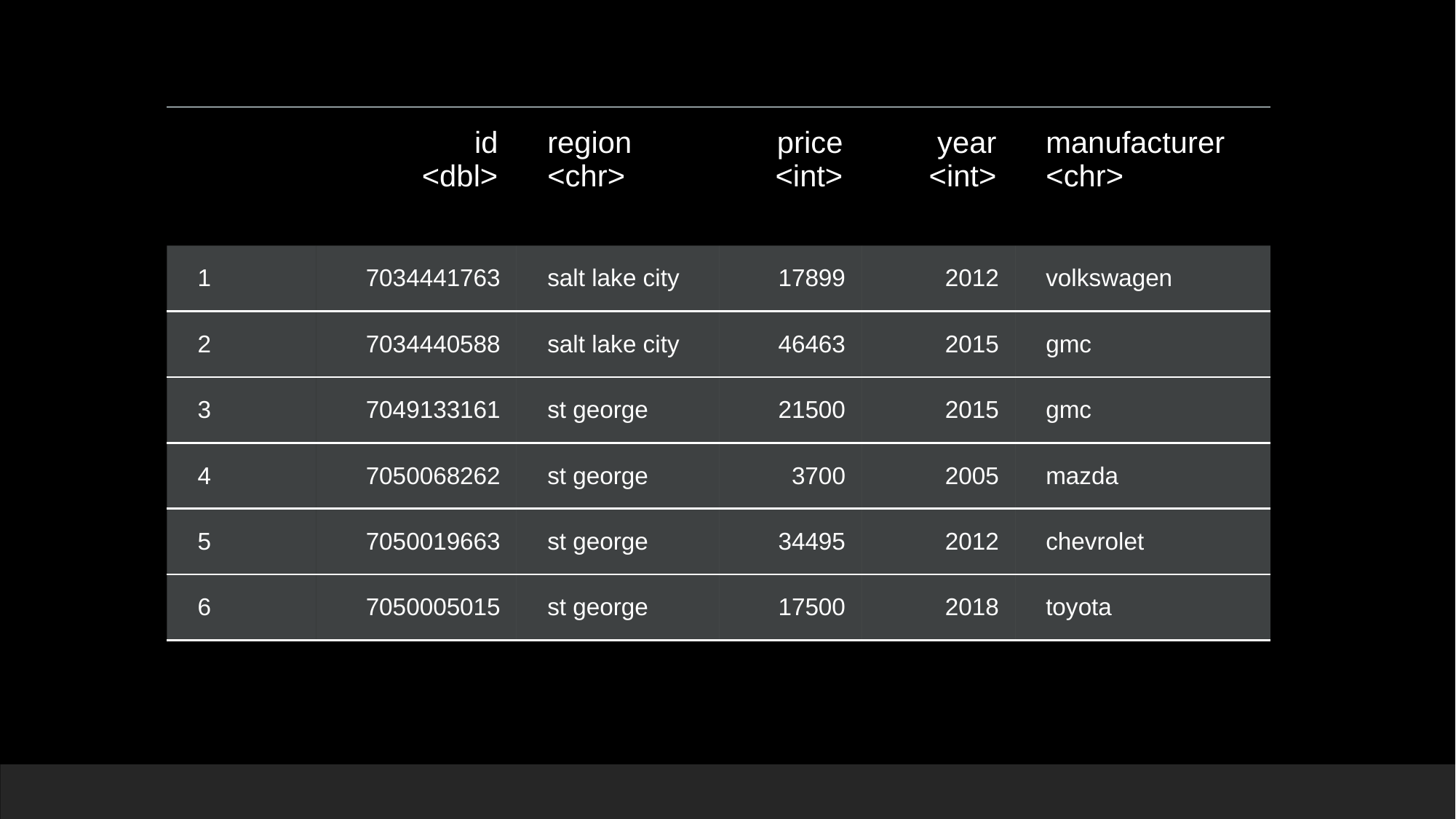

|  | id <dbl> | region <chr> | price <int> | year <int> | manufacturer <chr> |
| --- | --- | --- | --- | --- | --- |
| 1 | 7034441763 | salt lake city | 17899 | 2012 | volkswagen |
| 2 | 7034440588 | salt lake city | 46463 | 2015 | gmc |
| 3 | 7049133161 | st george | 21500 | 2015 | gmc |
| 4 | 7050068262 | st george | 3700 | 2005 | mazda |
| 5 | 7050019663 | st george | 34495 | 2012 | chevrolet |
| 6 | 7050005015 | st george | 17500 | 2018 | toyota |